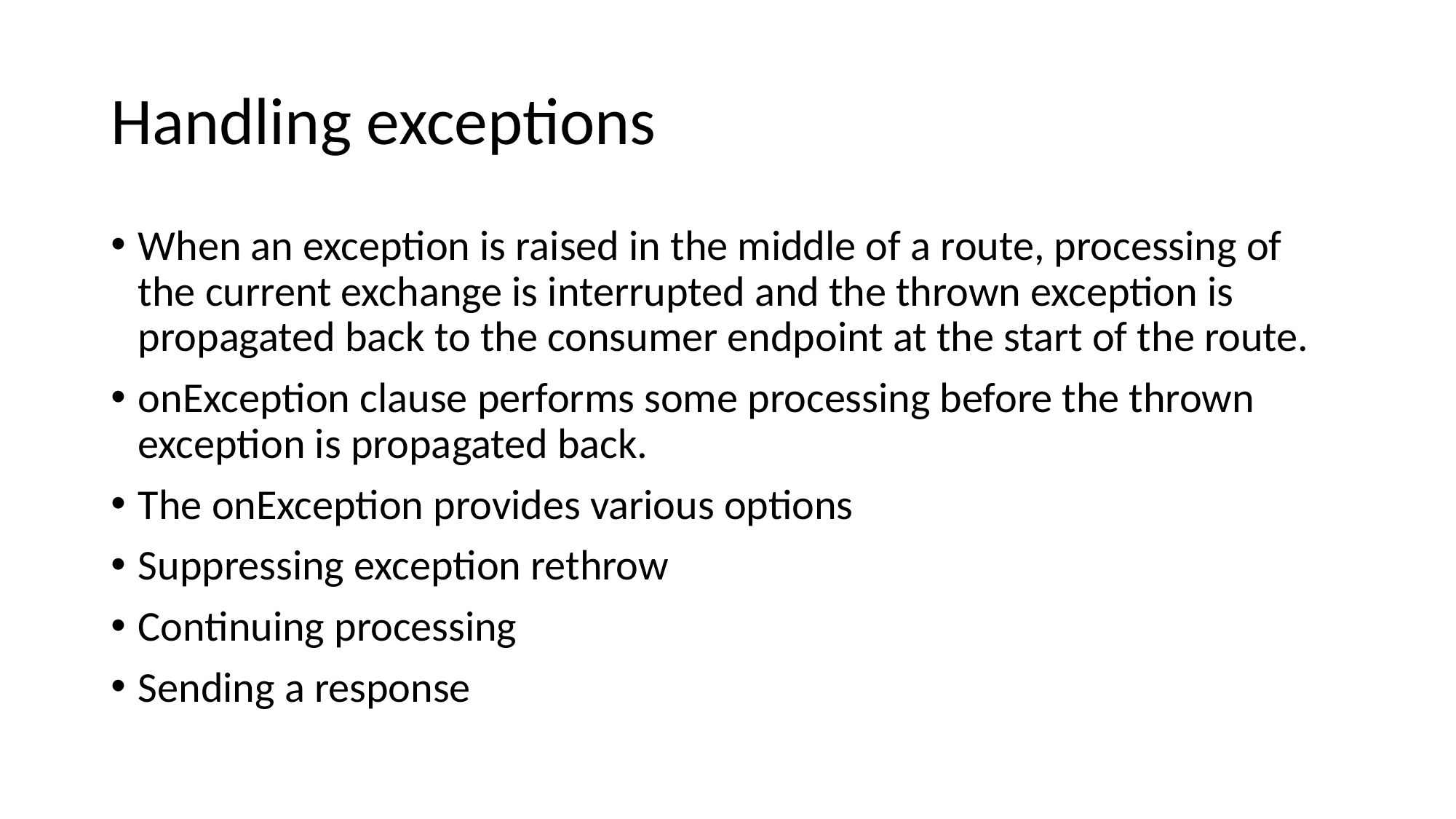

# Handling exceptions
When an exception is raised in the middle of a route, processing of the current exchange is interrupted and the thrown exception is propagated back to the consumer endpoint at the start of the route.
onException clause performs some processing before the thrown exception is propagated back.
The onException provides various options
Suppressing exception rethrow
Continuing processing
Sending a response